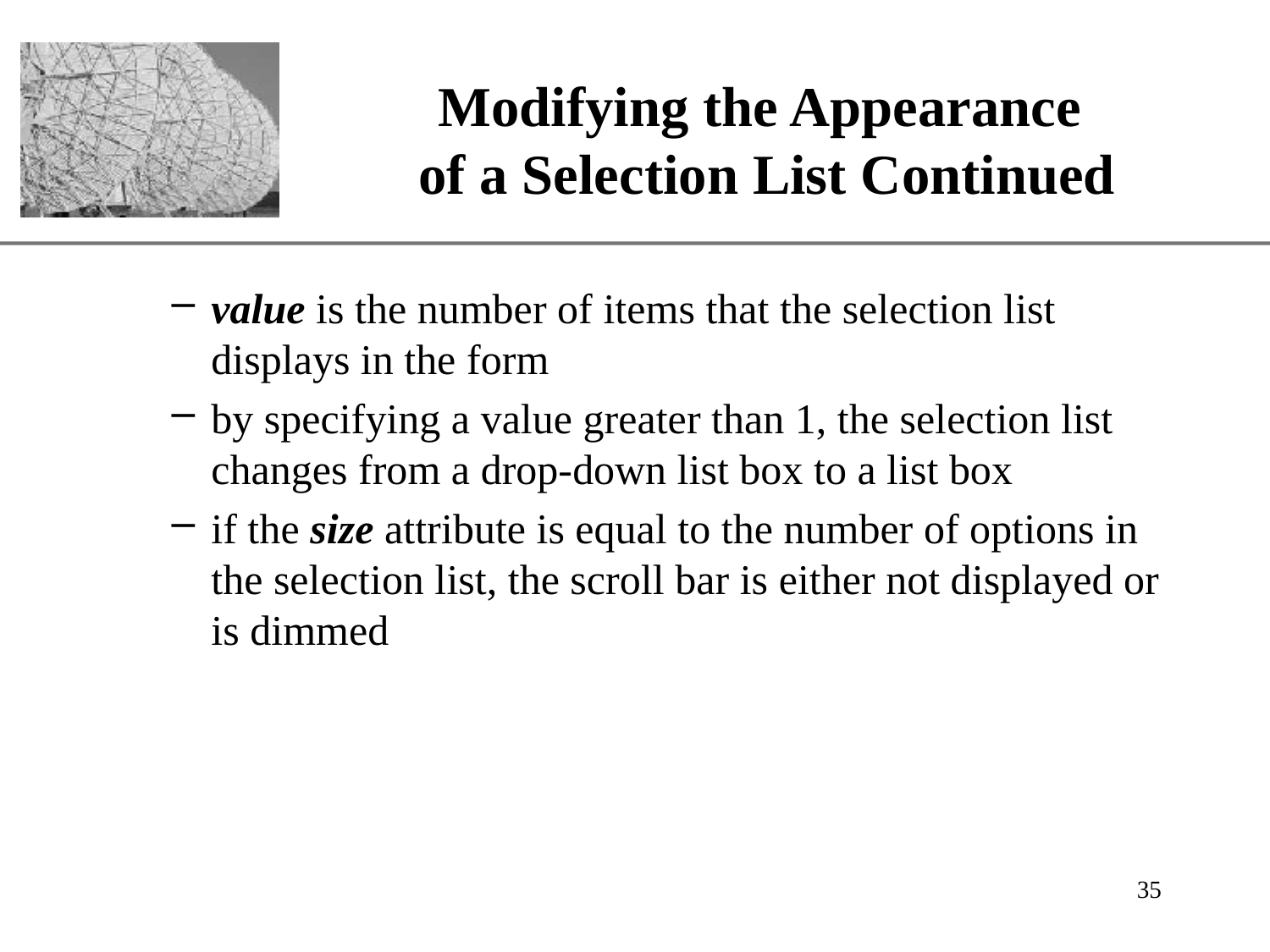

# Modifying the Appearance of a Selection List Continued
value is the number of items that the selection list displays in the form
by specifying a value greater than 1, the selection list changes from a drop-down list box to a list box
if the size attribute is equal to the number of options in the selection list, the scroll bar is either not displayed or is dimmed
35